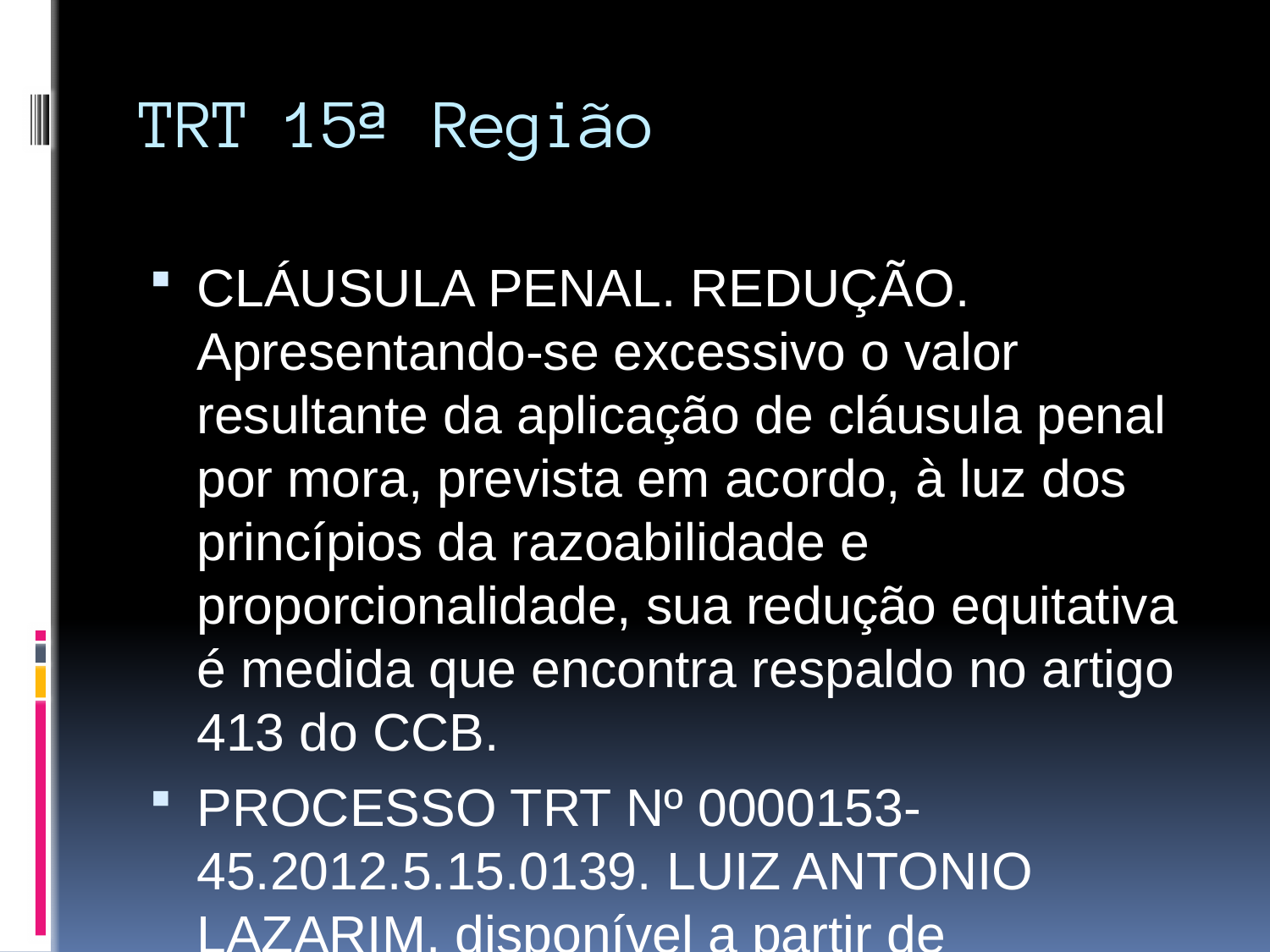

# TRT 15ª Região
CLÁUSULA PENAL. REDUÇÃO. Apresentando-se excessivo o valor resultante da aplicação de cláusula penal por mora, prevista em acordo, à luz dos princípios da razoabilidade e proporcionalidade, sua redução equitativa é medida que encontra respaldo no artigo 413 do CCB.
PROCESSO TRT Nº 0000153-45.2012.5.15.0139. Luiz Antonio Lazarim. disponível a partir de 22/03/2013.